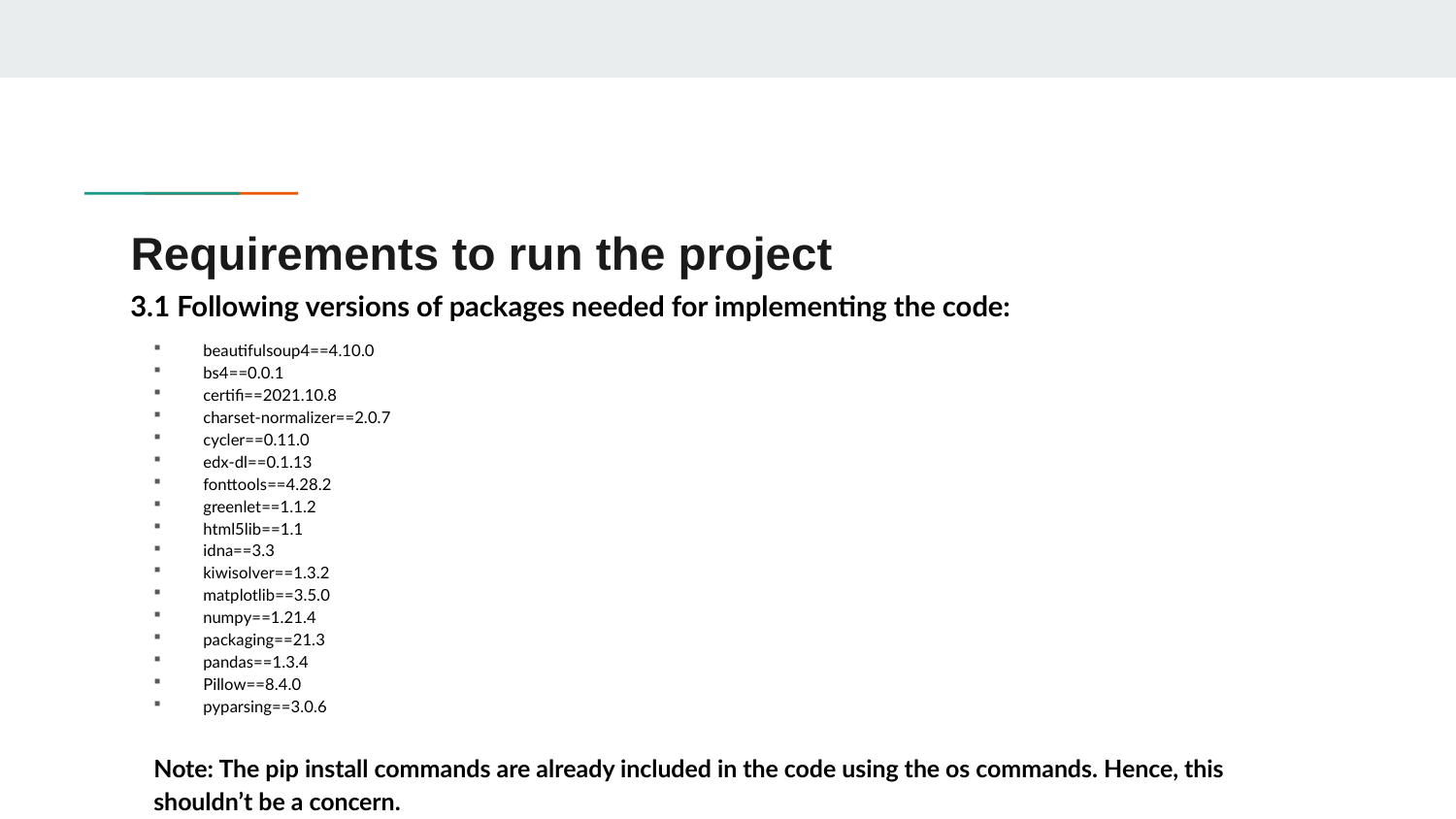

# Requirements to run the project
3.1 Following versions of packages needed for implementing the code:

beautifulsoup4==4.10.0
bs4==0.0.1
certifi==2021.10.8
charset-normalizer==2.0.7
cycler==0.11.0
edx-dl==0.1.13
fonttools==4.28.2
greenlet==1.1.2
html5lib==1.1
idna==3.3
kiwisolver==1.3.2
matplotlib==3.5.0
numpy==1.21.4
packaging==21.3
pandas==1.3.4
Pillow==8.4.0
pyparsing==3.0.6

Note: The pip install commands are already included in the code using the os commands. Hence, this shouldn’t be a concern.